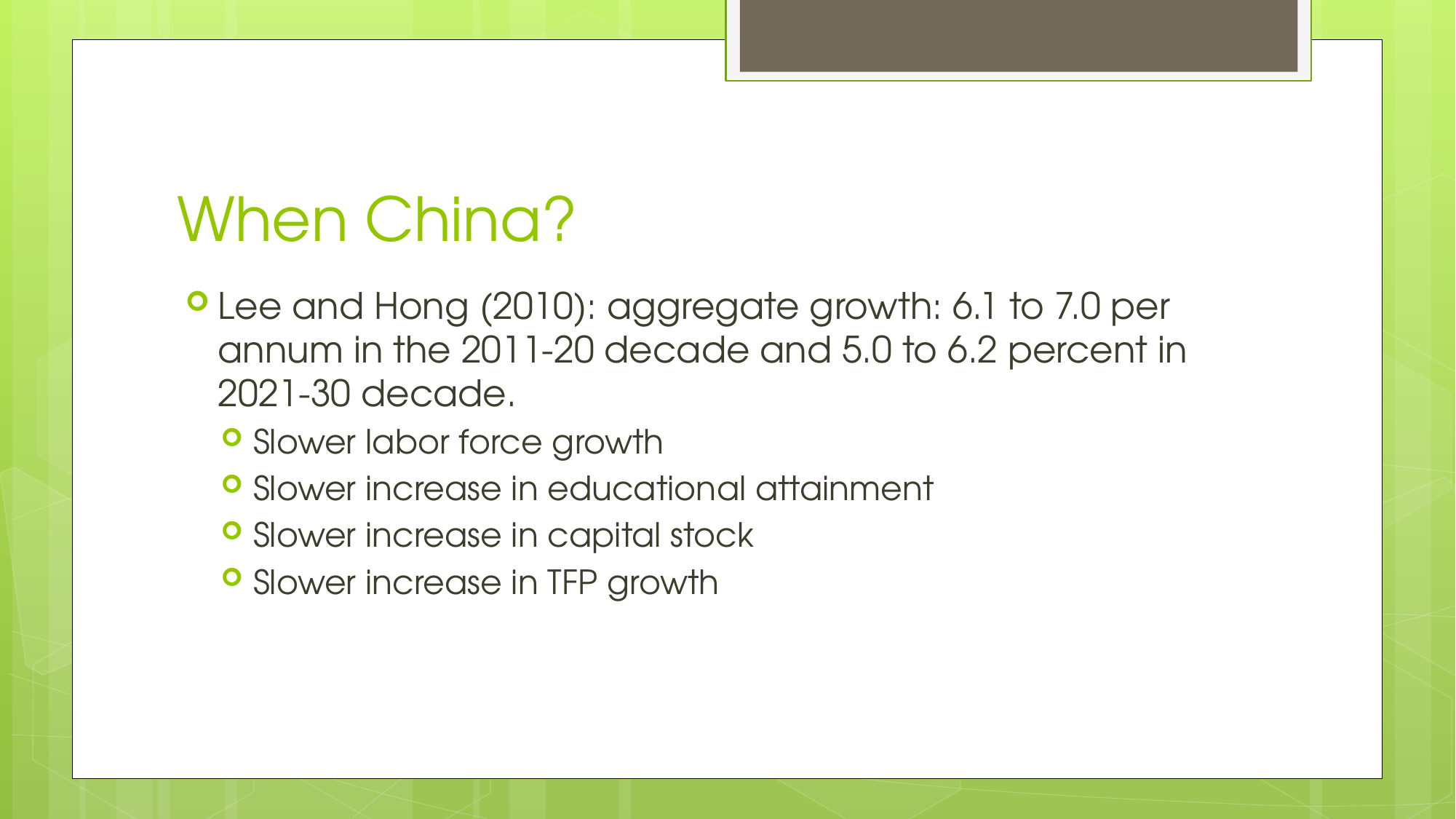

# When China?
Lee and Hong (2010): aggregate growth: 6.1 to 7.0 per annum in the 2011-20 decade and 5.0 to 6.2 percent in 2021-30 decade.
Slower labor force growth
Slower increase in educational attainment
Slower increase in capital stock
Slower increase in TFP growth